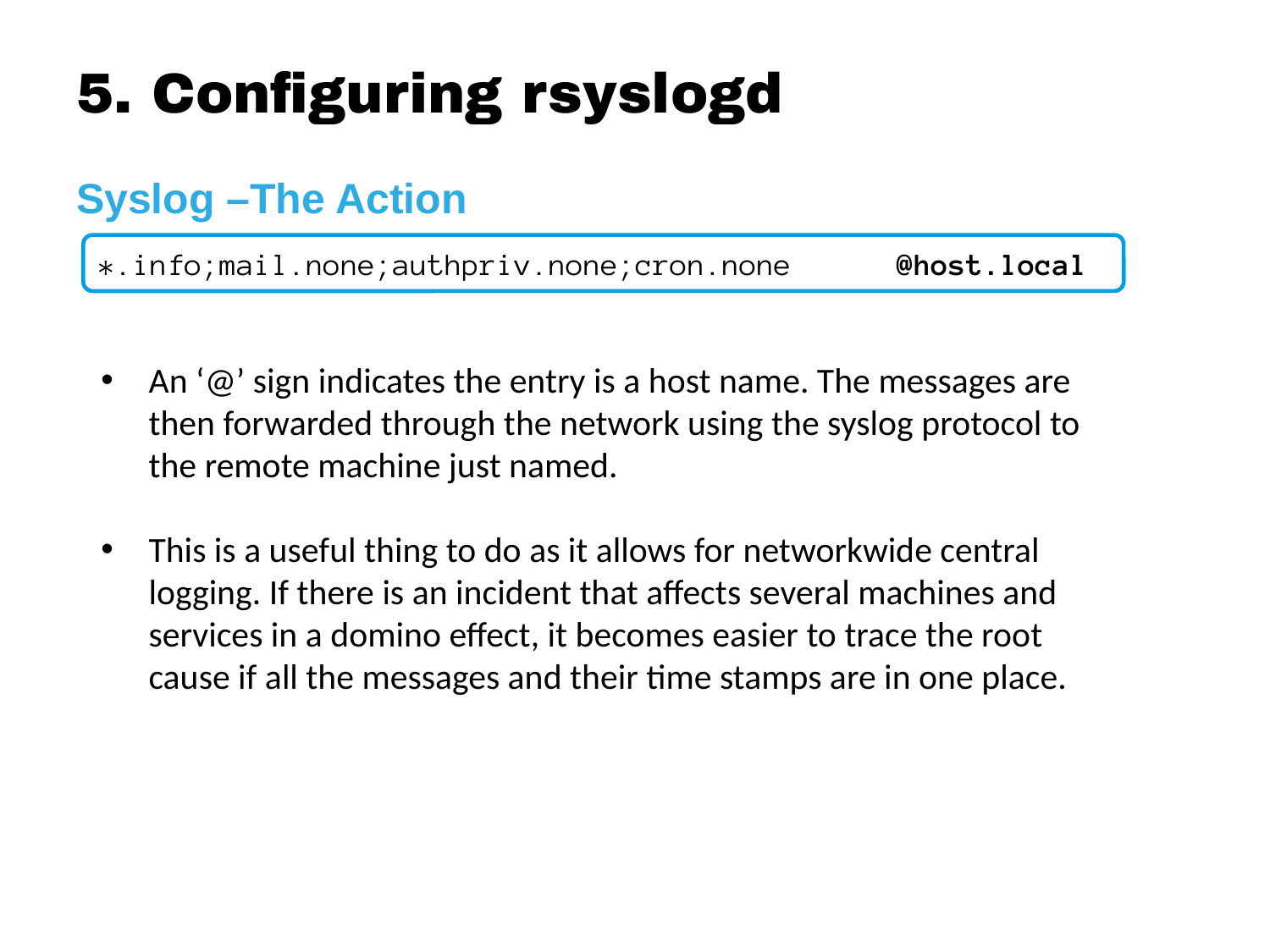

# 5. Configuring rsyslogd
Syslog –The Action
*.info;mail.none;authpriv.none;cron.none      @host.local
An ‘@’ sign indicates the entry is a host name. The messages are then forwarded through the network using the syslog protocol to the remote machine just named.

This is a useful thing to do as it allows for networkwide central logging. If there is an incident that affects several machines and services in a domino effect, it becomes easier to trace the root cause if all the messages and their time stamps are in one place.